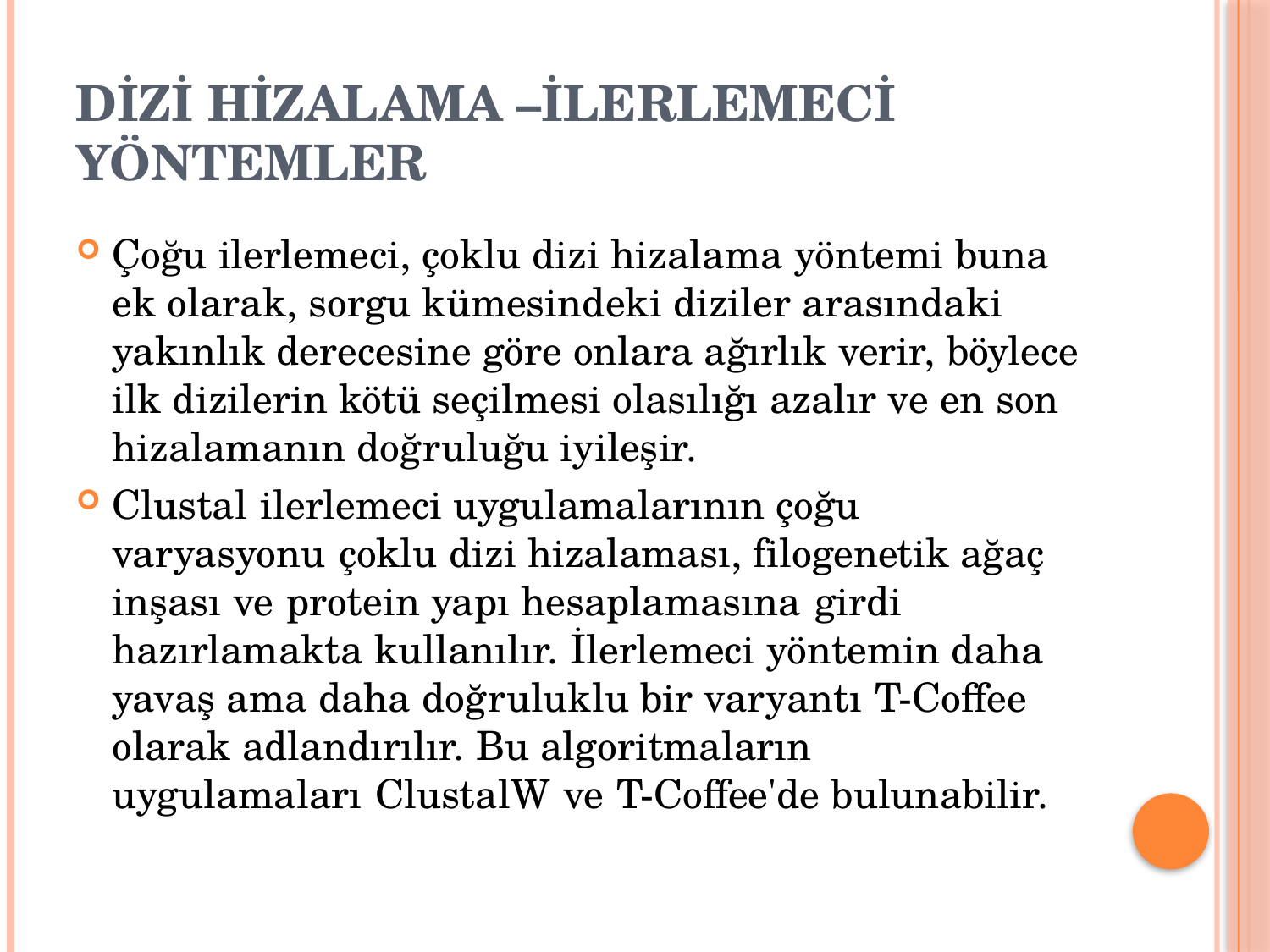

# DİZİ HİZALAMA –İLERLEMECİ YÖNTEMLER
Çoğu ilerlemeci, çoklu dizi hizalama yöntemi buna ek olarak, sorgu kümesindeki diziler arasındaki yakınlık derecesine göre onlara ağırlık verir, böylece ilk dizilerin kötü seçilmesi olasılığı azalır ve en son hizalamanın doğruluğu iyileşir.
Clustal ilerlemeci uygulamalarının çoğu varyasyonu çoklu dizi hizalaması, filogenetik ağaç inşası ve protein yapı hesaplamasına girdi hazırlamakta kullanılır. İlerlemeci yöntemin daha yavaş ama daha doğruluklu bir varyantı T-Coffee olarak adlandırılır. Bu algoritmaların uygulamaları ClustalW ve T-Coffee'de bulunabilir.